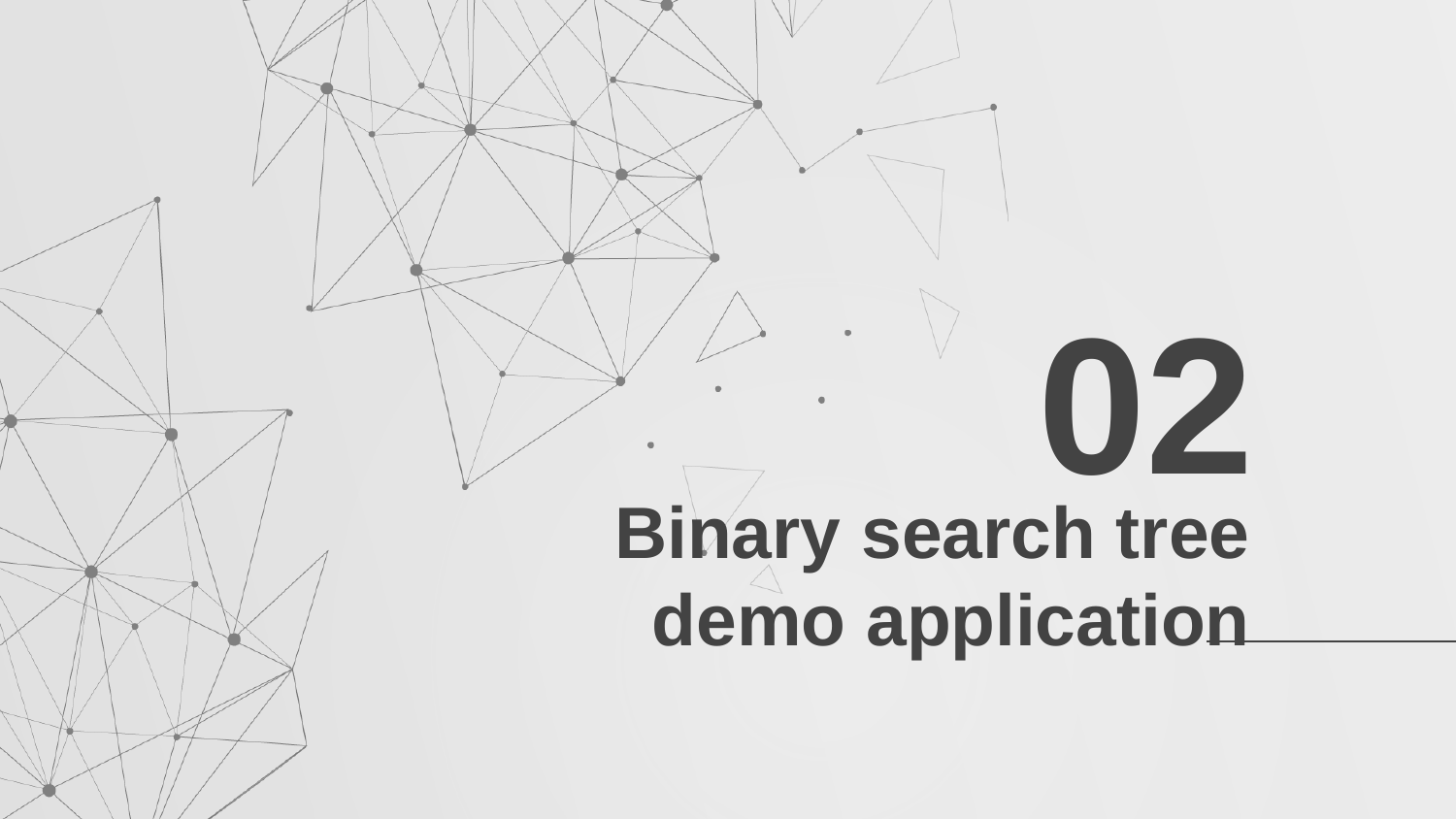

02
# Binary search tree demo application